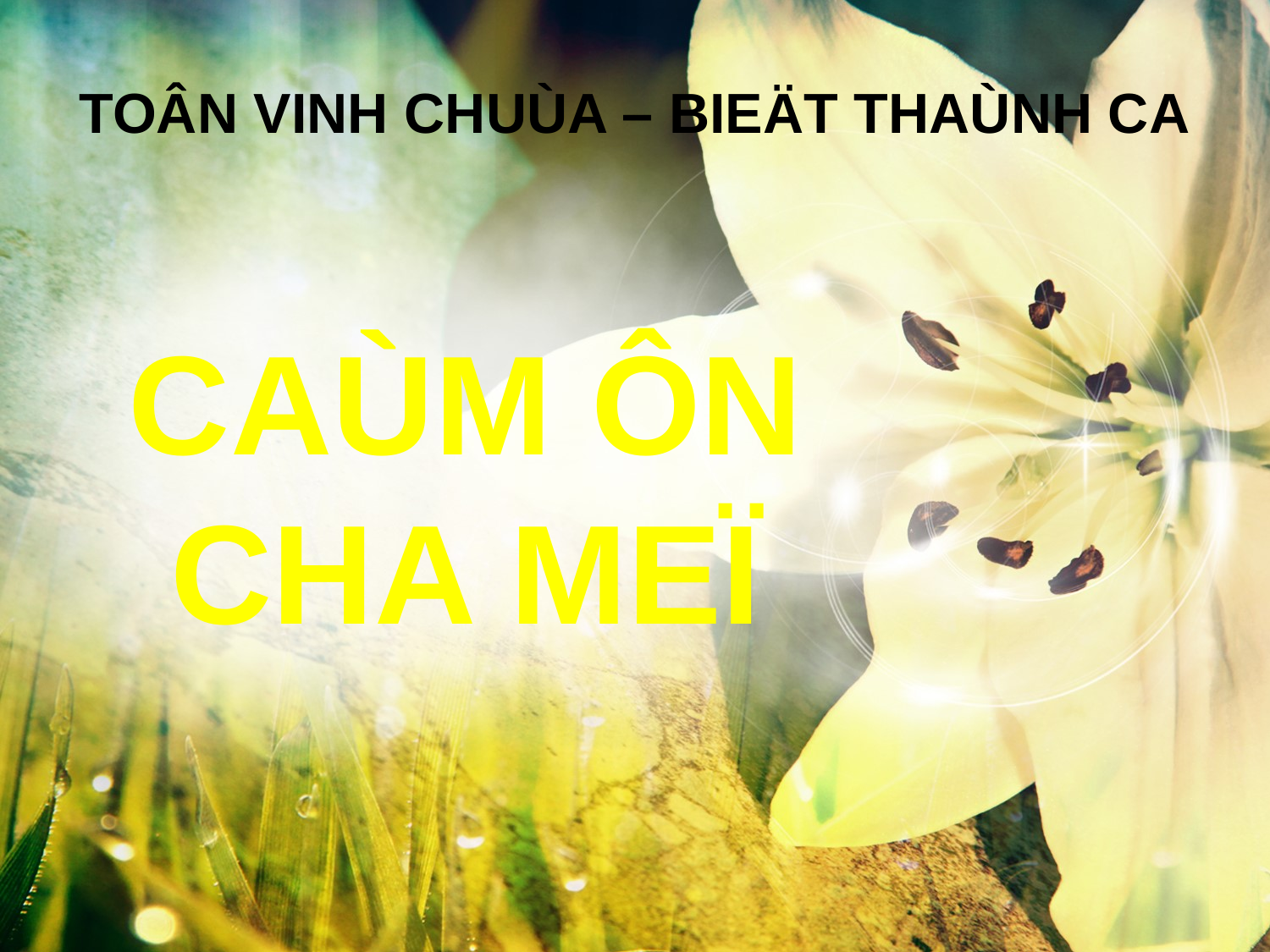

TOÂN VINH CHUÙA – BIEÄT THAÙNH CA
CAÙM ÔN CHA MEÏ